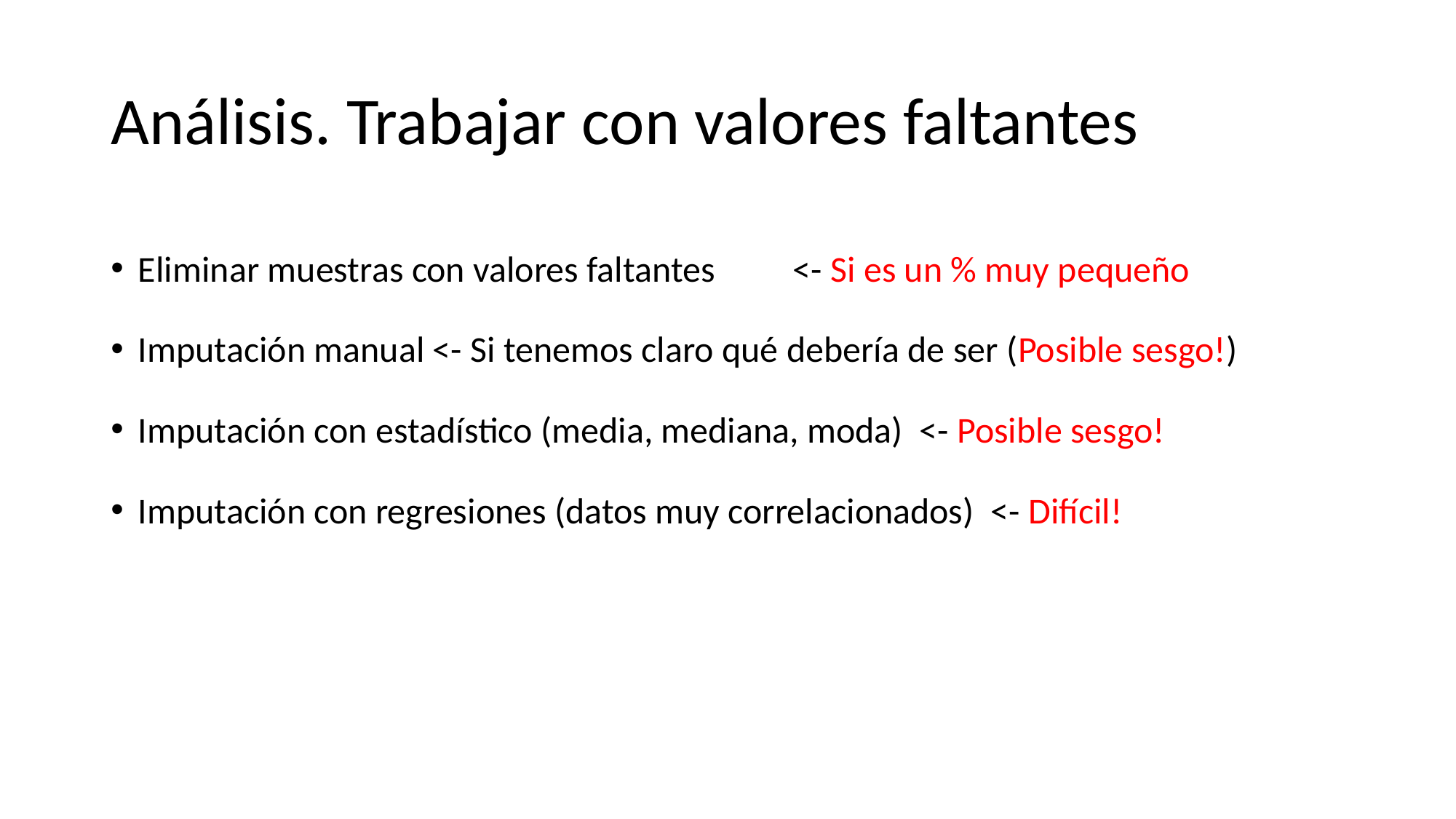

# Análisis. Trabajar con valores faltantes
Eliminar muestras con valores faltantes	<- Si es un % muy pequeño
Imputación manual <- Si tenemos claro qué debería de ser (Posible sesgo!)
Imputación con estadístico (media, mediana, moda)  <- Posible sesgo!
Imputación con regresiones (datos muy correlacionados)  <- Difícil!